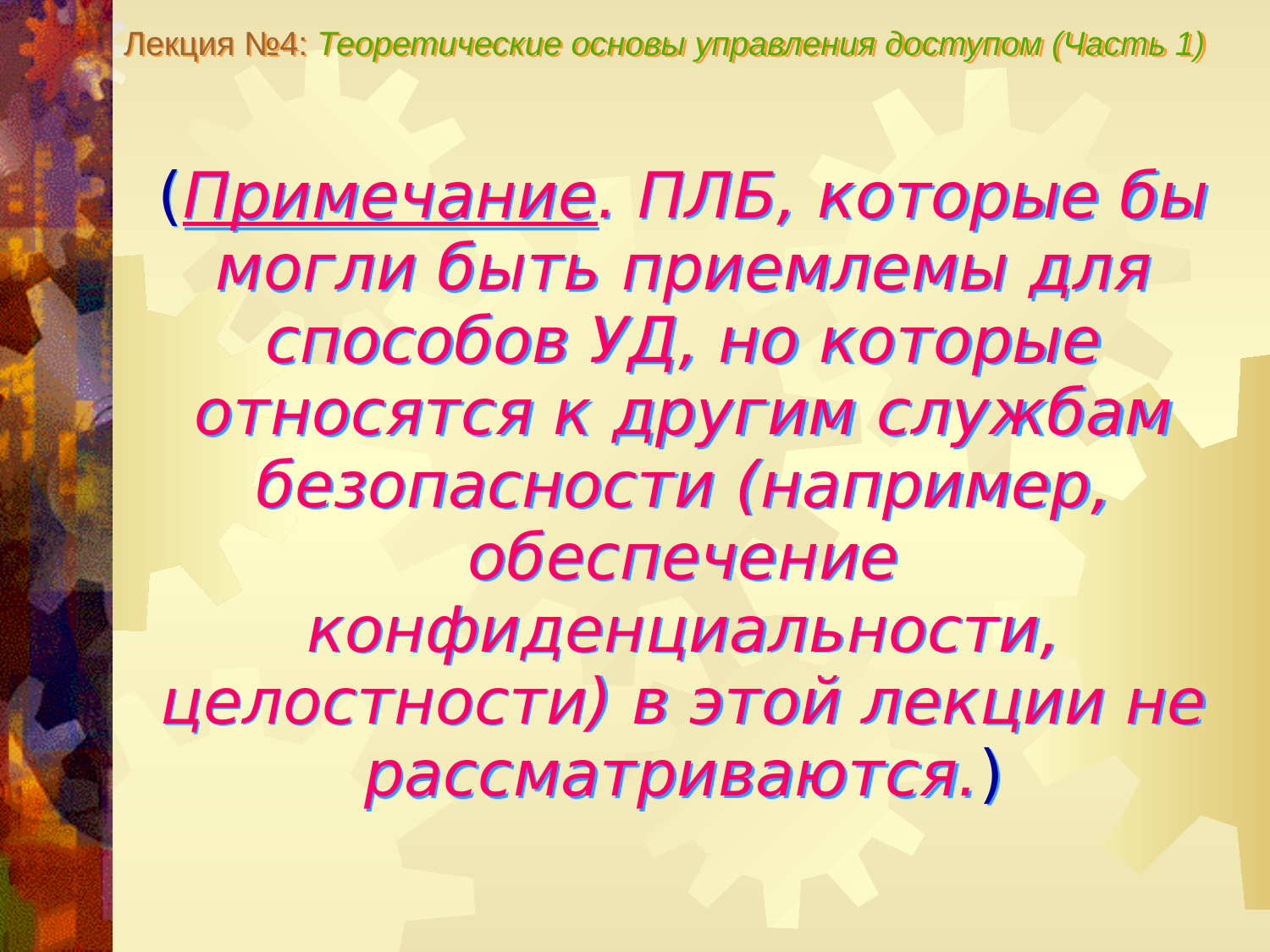

Лекция №4: Теоретические основы управления доступом (Часть 1)
(Примечание. ПЛБ, которые бы могли быть приемлемы для способов УД, но которые относятся к другим службам безопасности (например, обеспечение конфиденциальности, целостности) в этой лекции не рассматриваются.)